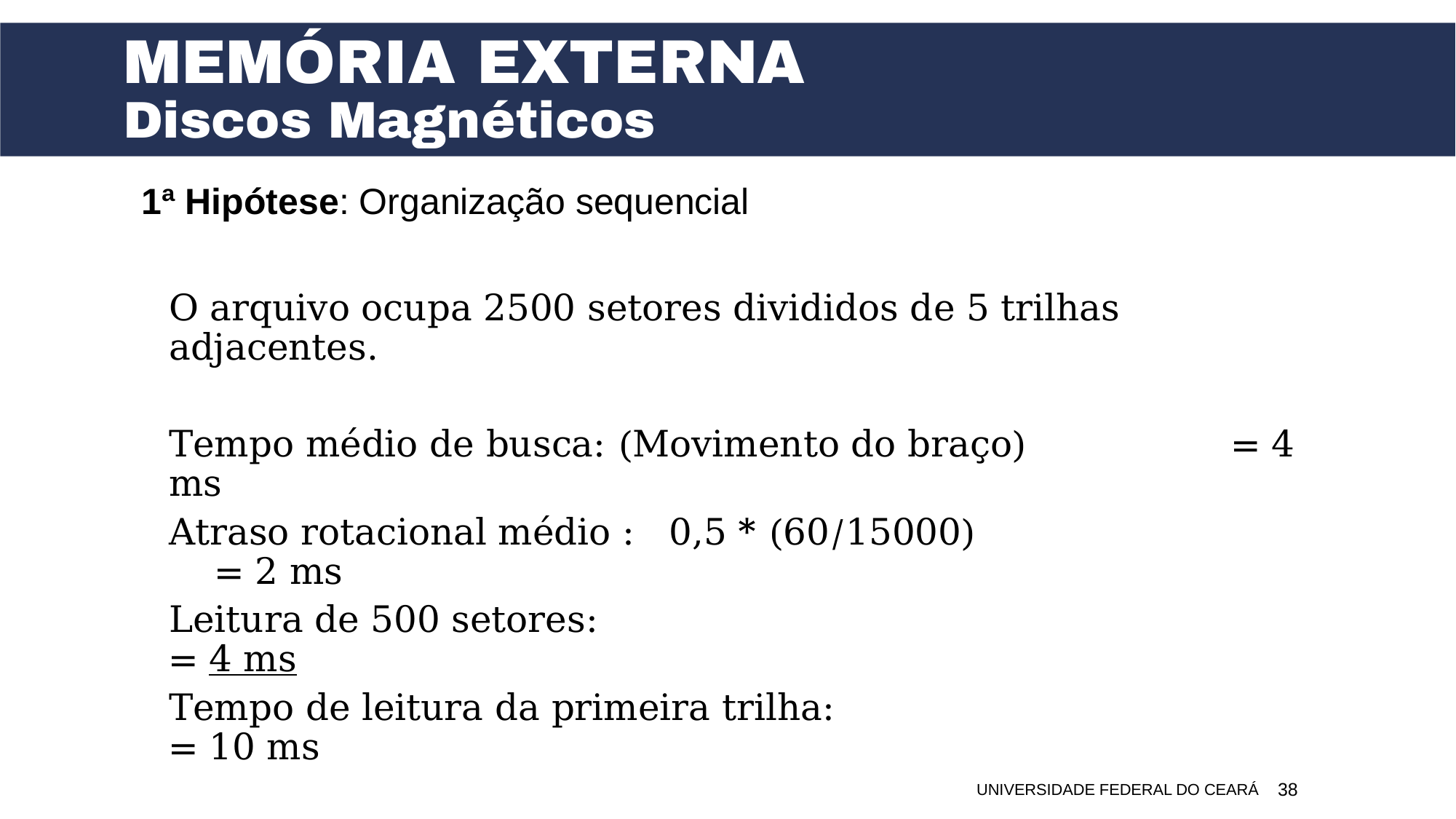

# Memória Externa Discos Magnéticos
1ª Hipótese: Organização sequencial

O arquivo ocupa 2500 setores divididos de 5 trilhas adjacentes.

Tempo médio de busca: (Movimento do braço)		       = 4 ms
Atraso rotacional médio :   0,5 * (60/15000) 		                     = 2 ms
Leitura de 500 setores:  						       = 4 ms
Tempo de leitura da primeira trilha:	              		       = 10 ms
UNIVERSIDADE FEDERAL DO CEARÁ
38